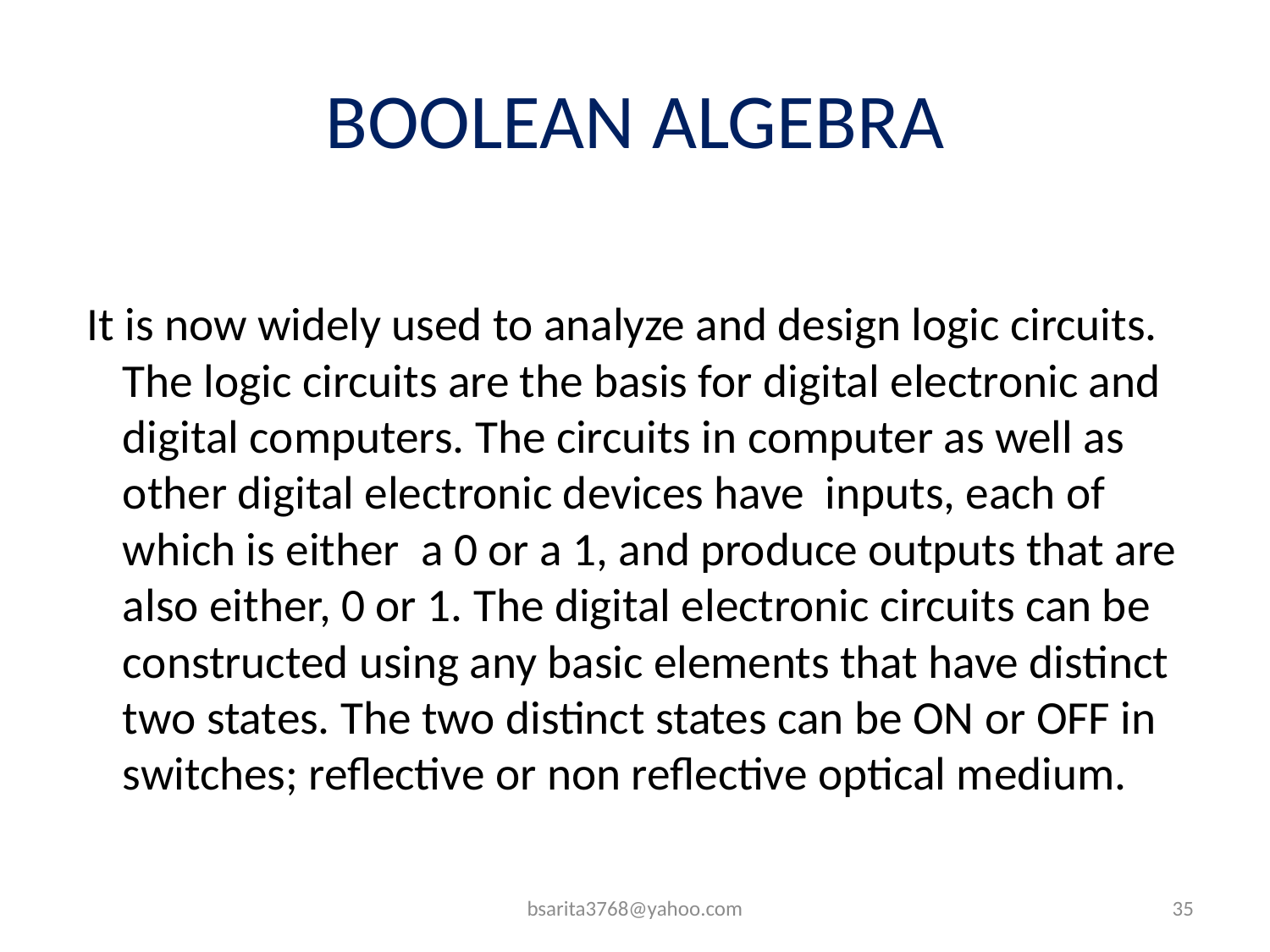

# BOOLEAN ALGEBRA

 It is now widely used to analyze and design logic circuits. The logic circuits are the basis for digital electronic and  digital computers. The circuits in computer as well as other digital electronic devices have  inputs, each of which is either  a 0 or a 1, and produce outputs that are also either, 0 or 1. The digital electronic circuits can be constructed using any basic elements that have distinct two states. The two distinct states can be ON or OFF in switches; reflective or non reflective optical medium.

bsarita3768@yahoo.com
35